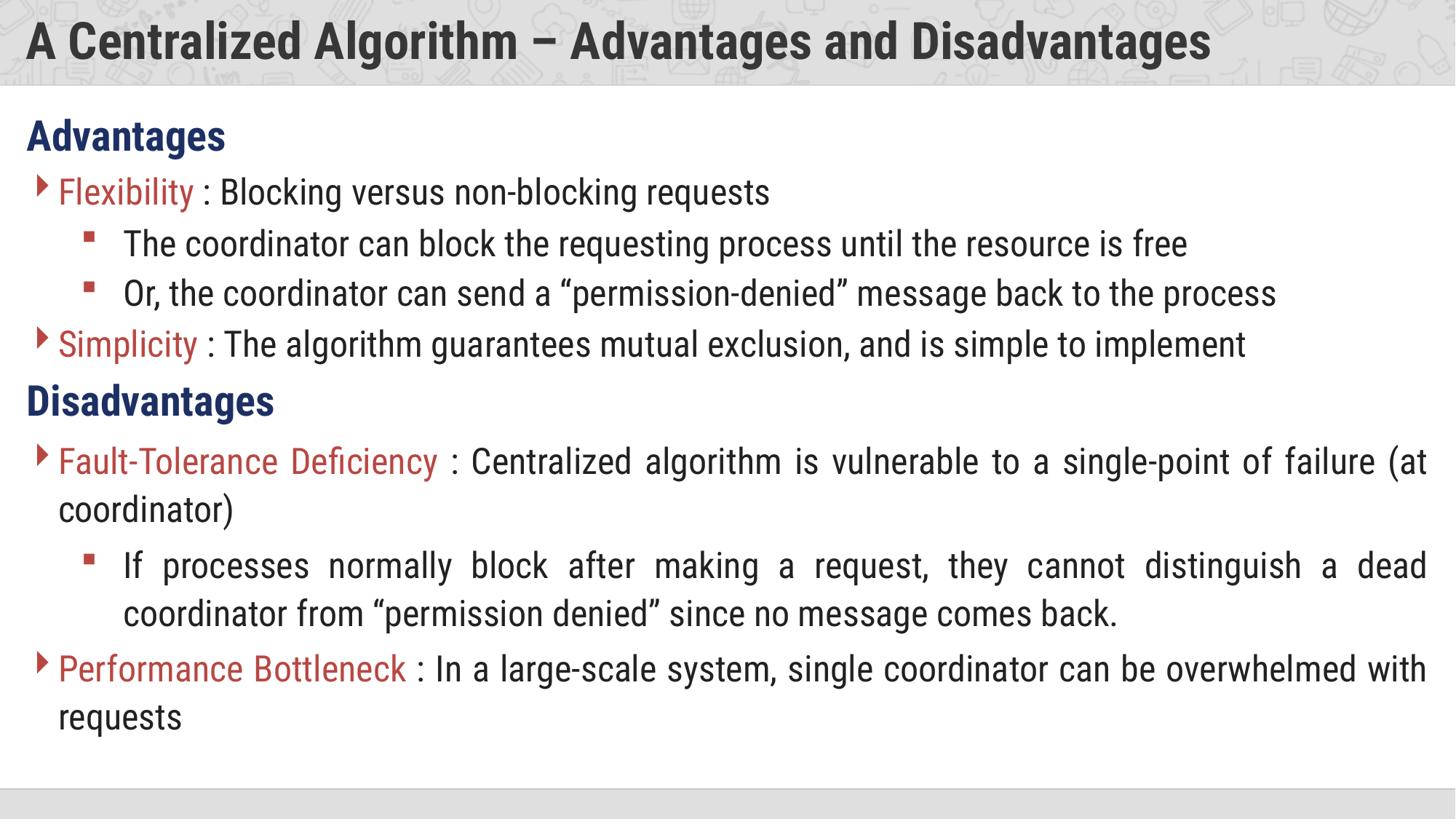

# A Centralized Algorithm – Advantages and Disadvantages
Advantages
Flexibility : Blocking versus non-blocking requests
The coordinator can block the requesting process until the resource is free
Or, the coordinator can send a “permission-denied” message back to the process
Simplicity : The algorithm guarantees mutual exclusion, and is simple to implement
Disadvantages
Fault-Tolerance Deficiency : Centralized algorithm is vulnerable to a single-point of failure (at coordinator)
If processes normally block after making a request, they cannot distinguish a dead coordinator from ‘‘permission denied’’ since no message comes back.
Performance Bottleneck : In a large-scale system, single coordinator can be overwhelmed with requests